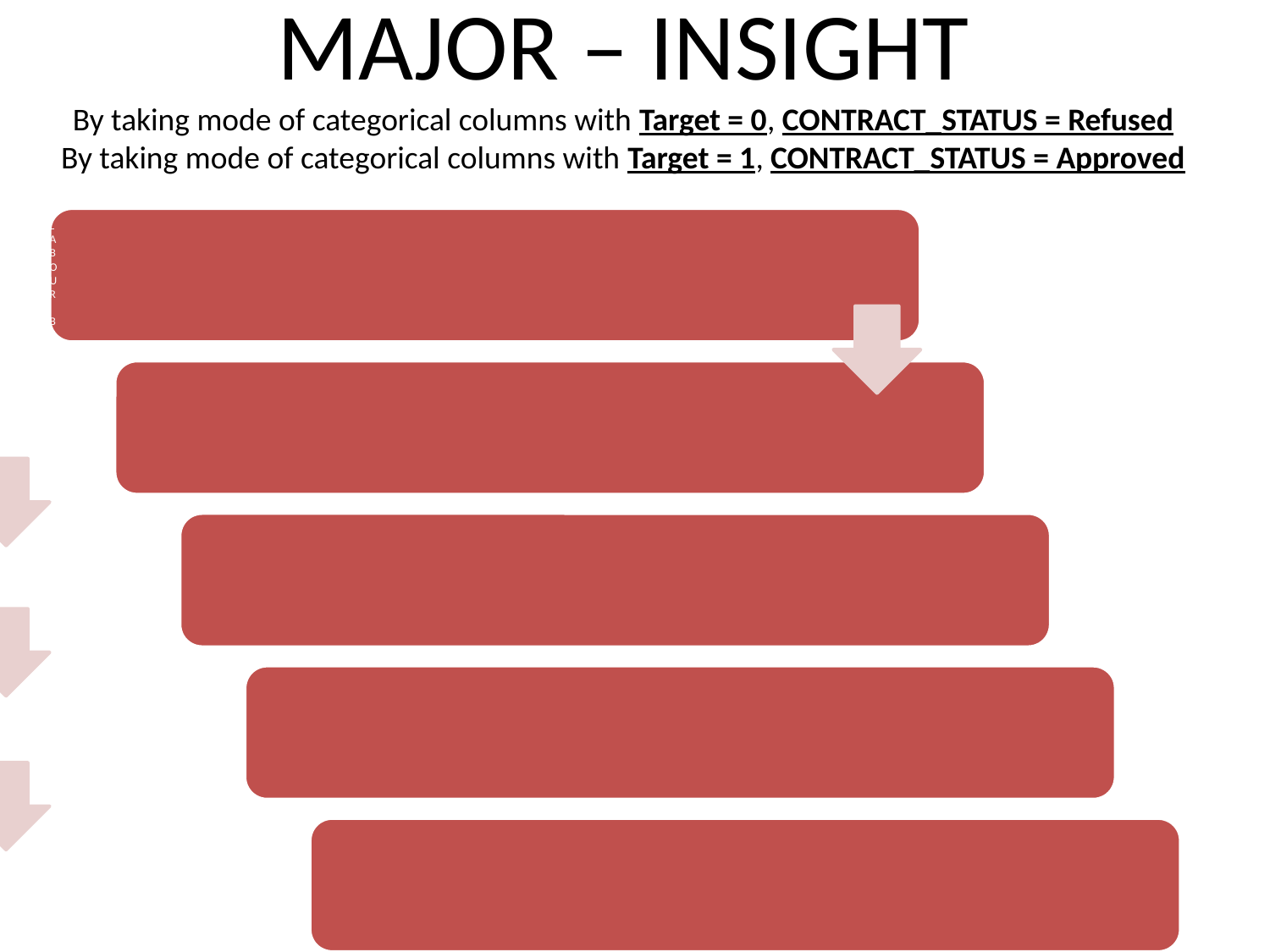

# MAJOR – INSIGHT By taking mode of categorical columns with Target = 0, CONTRACT_STATUS = Refused By taking mode of categorical columns with Target = 1, CONTRACT_STATUS = Approved
LABOUR BY OCCUPATION AND WORKING IN BUSINESS ENTITY 3